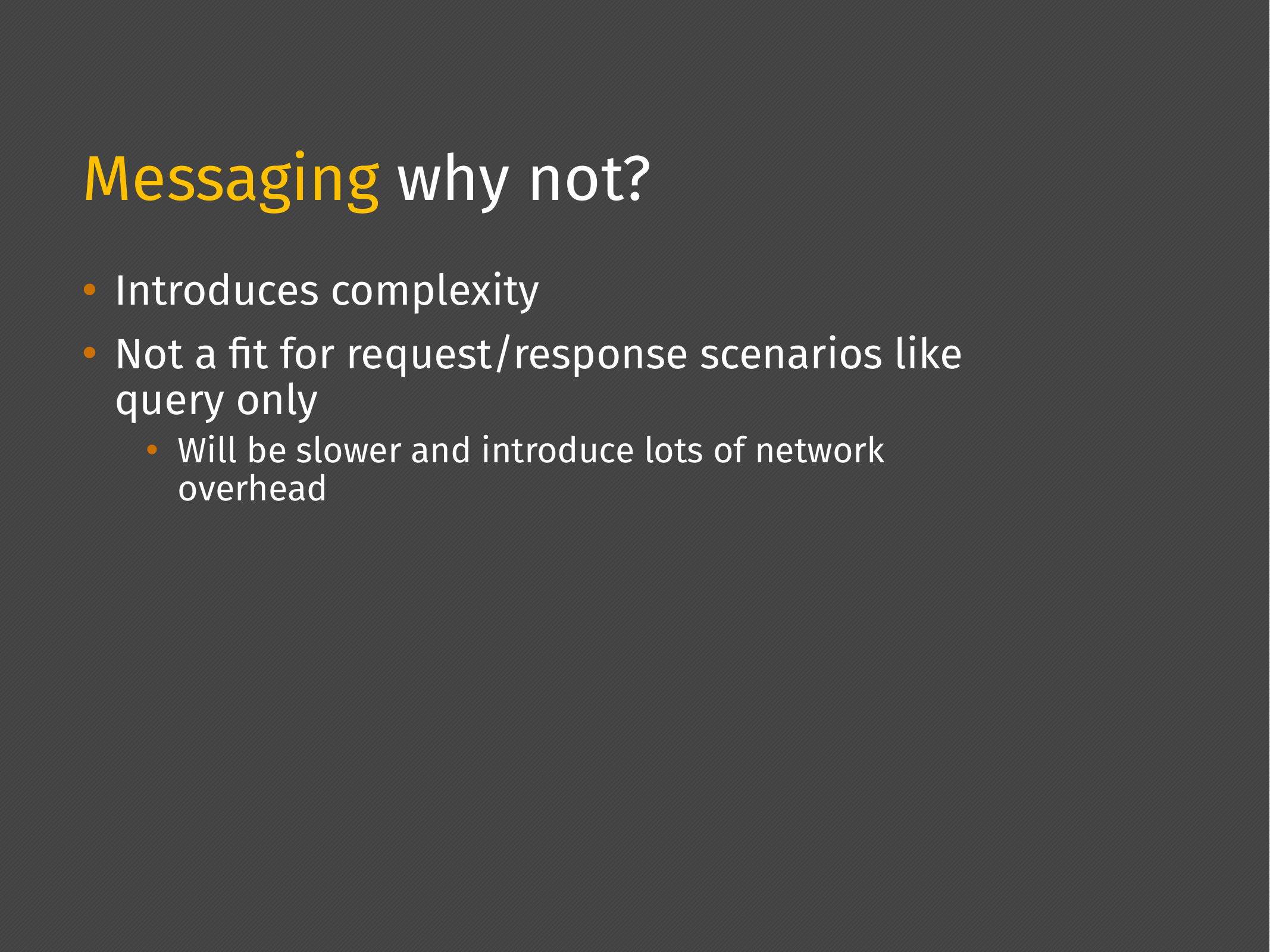

# Messaging why not?
Introduces complexity
Not a fit for request/response scenarios like query only
Will be slower and introduce lots of network overhead